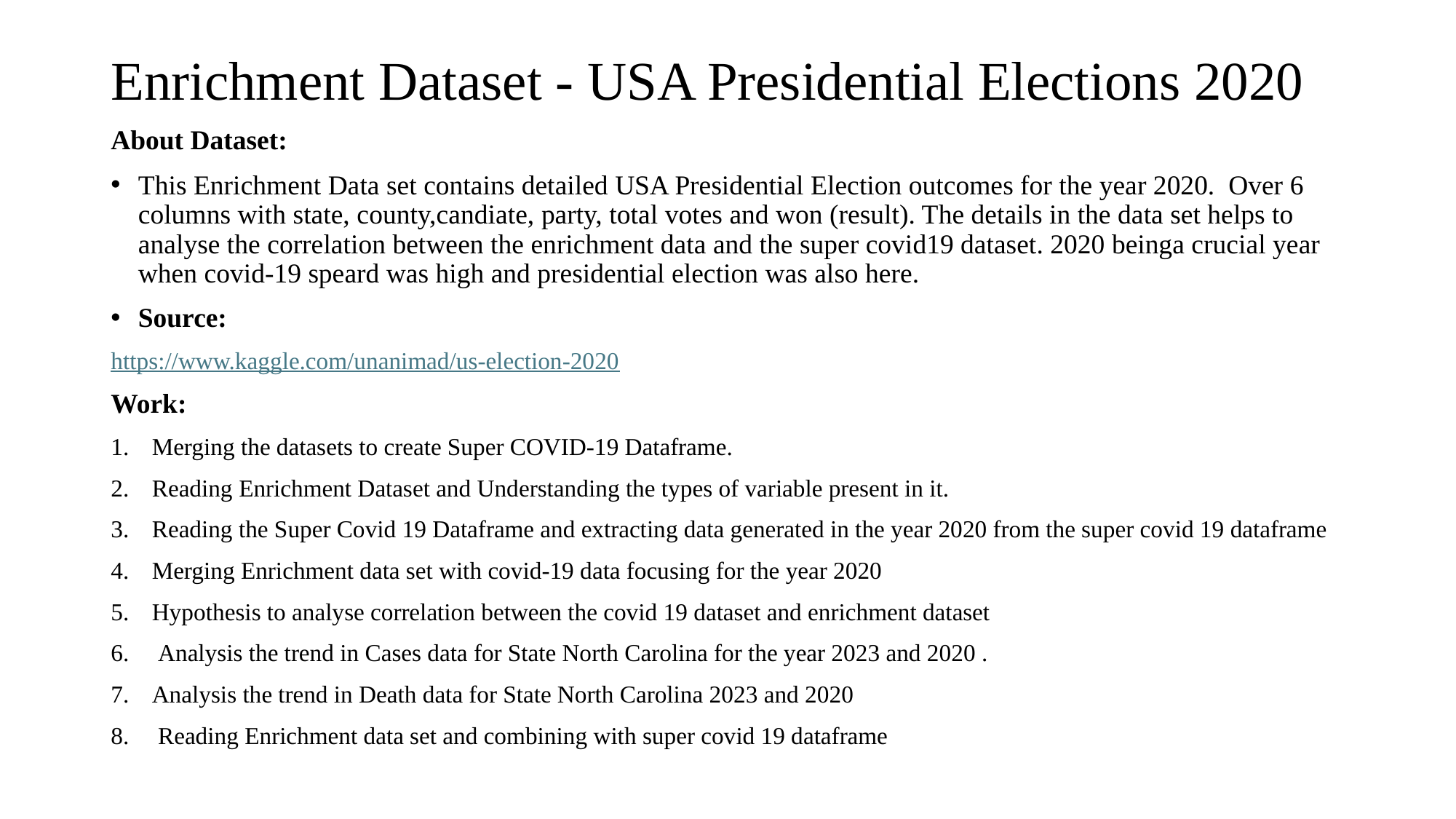

# Enrichment Dataset - USA Presidential Elections 2020
About Dataset:
This Enrichment Data set contains detailed USA Presidential Election outcomes for the year 2020.  Over 6 columns with state, county,candiate, party, total votes and won (result). The details in the data set helps to analyse the correlation between the enrichment data and the super covid19 dataset. 2020 beinga crucial year when covid-19 speard was high and presidential election was also here.
Source:
https://www.kaggle.com/unanimad/us-election-2020
Work:
Merging the datasets to create Super COVID-19 Dataframe.
Reading Enrichment Dataset and Understanding the types of variable present in it.
Reading the Super Covid 19 Dataframe and extracting data generated in the year 2020 from the super covid 19 dataframe
Merging Enrichment data set with covid-19 data focusing for the year 2020
Hypothesis to analyse correlation between the covid 19 dataset and enrichment dataset
 Analysis the trend in Cases data for State North Carolina for the year 2023 and 2020 .
Analysis the trend in Death data for State North Carolina 2023 and 2020
 Reading Enrichment data set and combining with super covid 19 dataframe